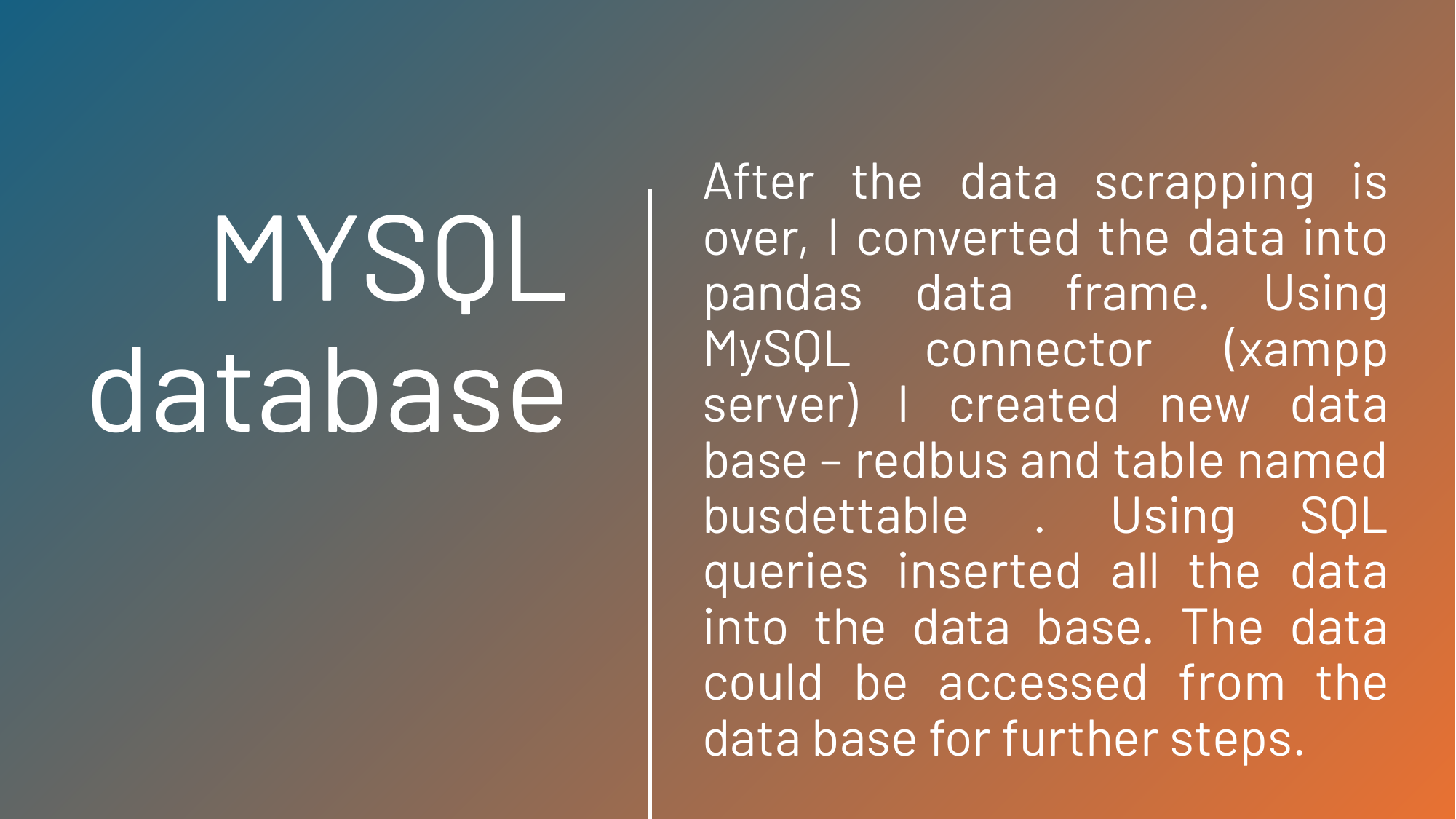

After the data scrapping is over, I converted the data into pandas data frame. Using MySQL connector (xampp server) I created new data base – redbus and table named busdettable . Using SQL queries inserted all the data into the data base. The data could be accessed from the data base for further steps.
# MYSQL database